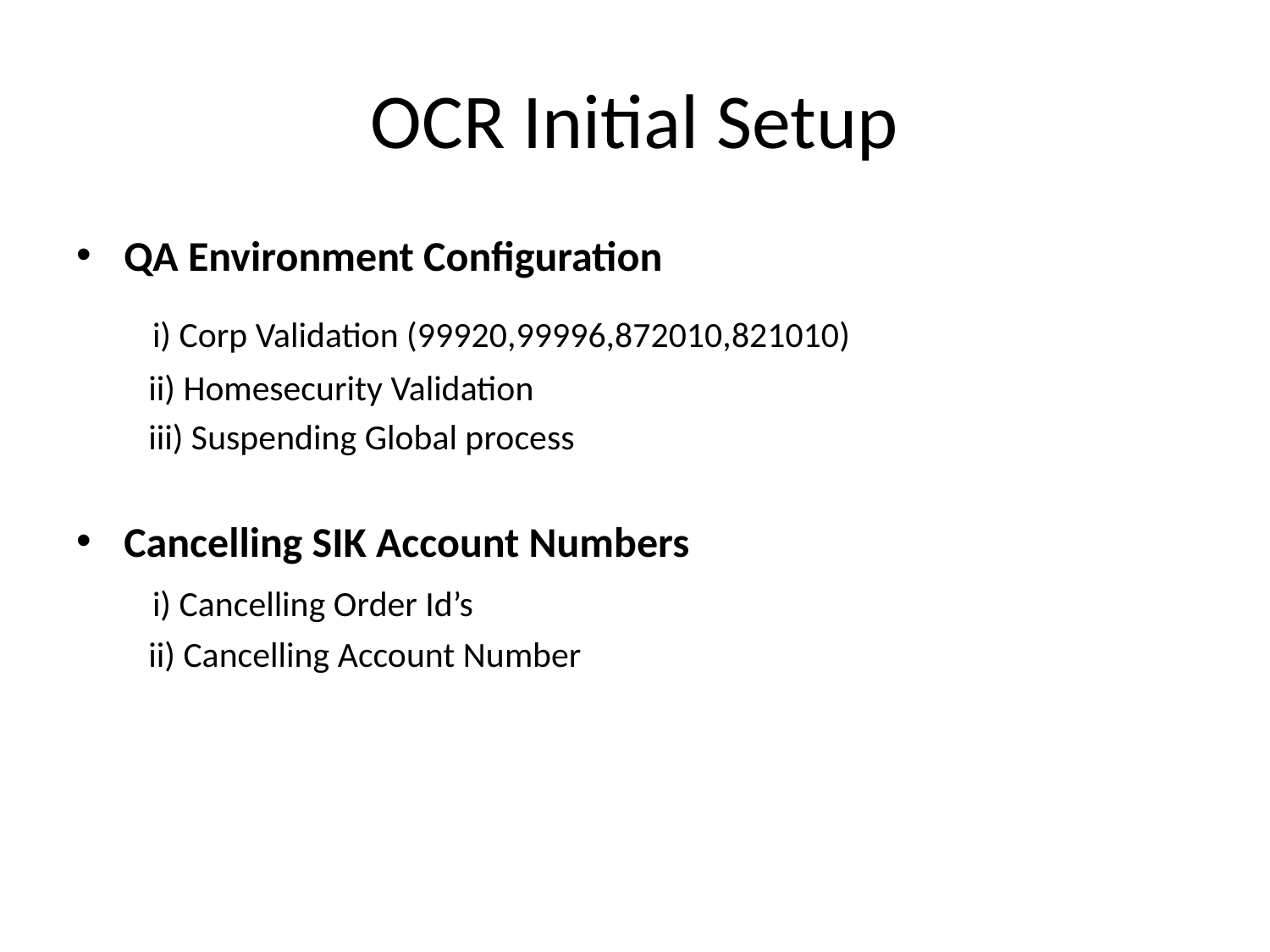

# OCR Initial Setup
QA Environment Configuration
      i) Corp Validation (99920,99996,872010,821010)
         ii) Homesecurity Validation
         iii) Suspending Global process

Cancelling SIK Account Numbers
        i) Cancelling Order Id’s
         ii) Cancelling Account Number